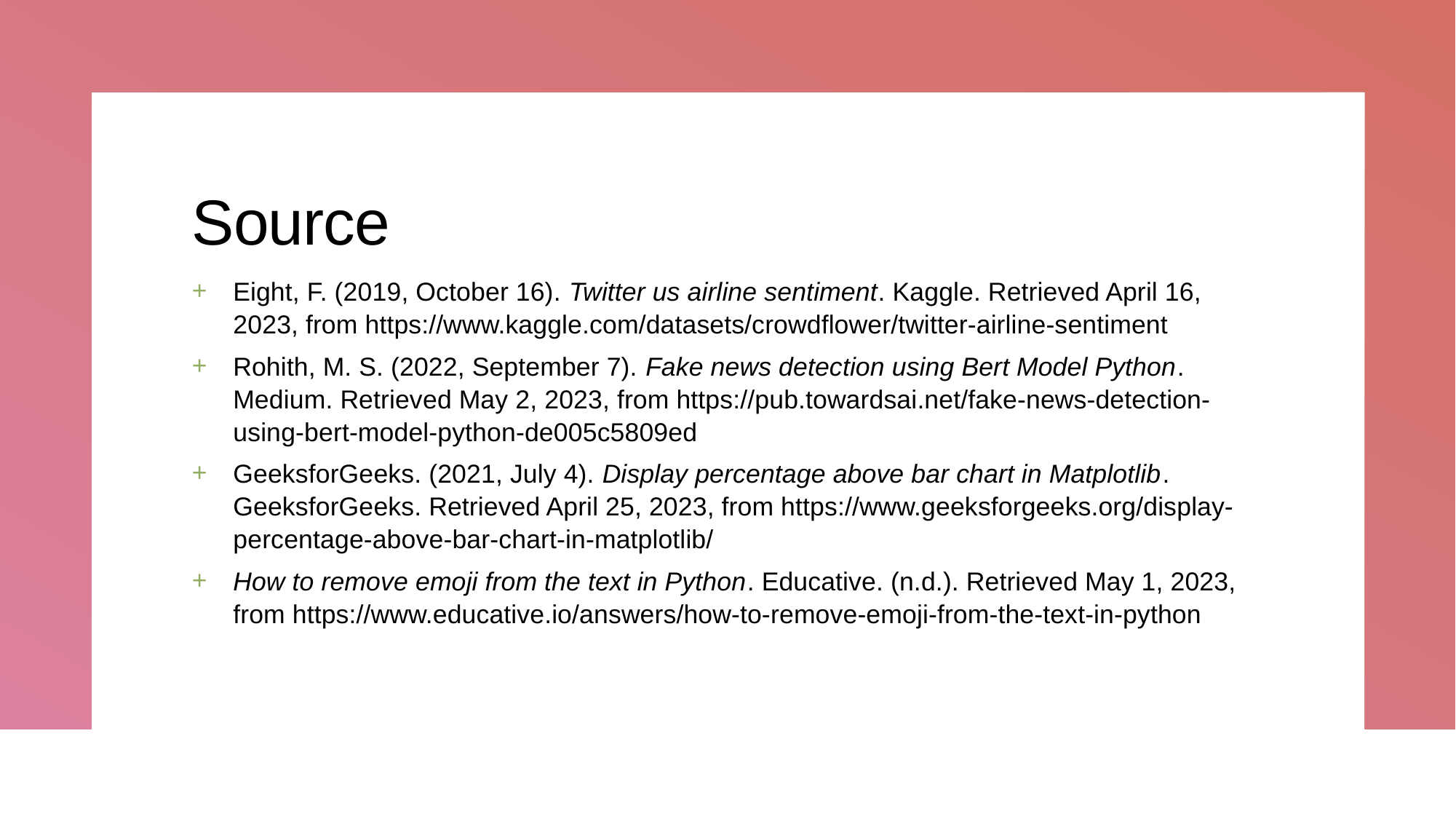

# Source
Eight, F. (2019, October 16). Twitter us airline sentiment. Kaggle. Retrieved April 16, 2023, from https://www.kaggle.com/datasets/crowdflower/twitter-airline-sentiment
Rohith, M. S. (2022, September 7). Fake news detection using Bert Model Python. Medium. Retrieved May 2, 2023, from https://pub.towardsai.net/fake-news-detection-using-bert-model-python-de005c5809ed
GeeksforGeeks. (2021, July 4). Display percentage above bar chart in Matplotlib. GeeksforGeeks. Retrieved April 25, 2023, from https://www.geeksforgeeks.org/display-percentage-above-bar-chart-in-matplotlib/
How to remove emoji from the text in Python. Educative. (n.d.). Retrieved May 1, 2023, from https://www.educative.io/answers/how-to-remove-emoji-from-the-text-in-python